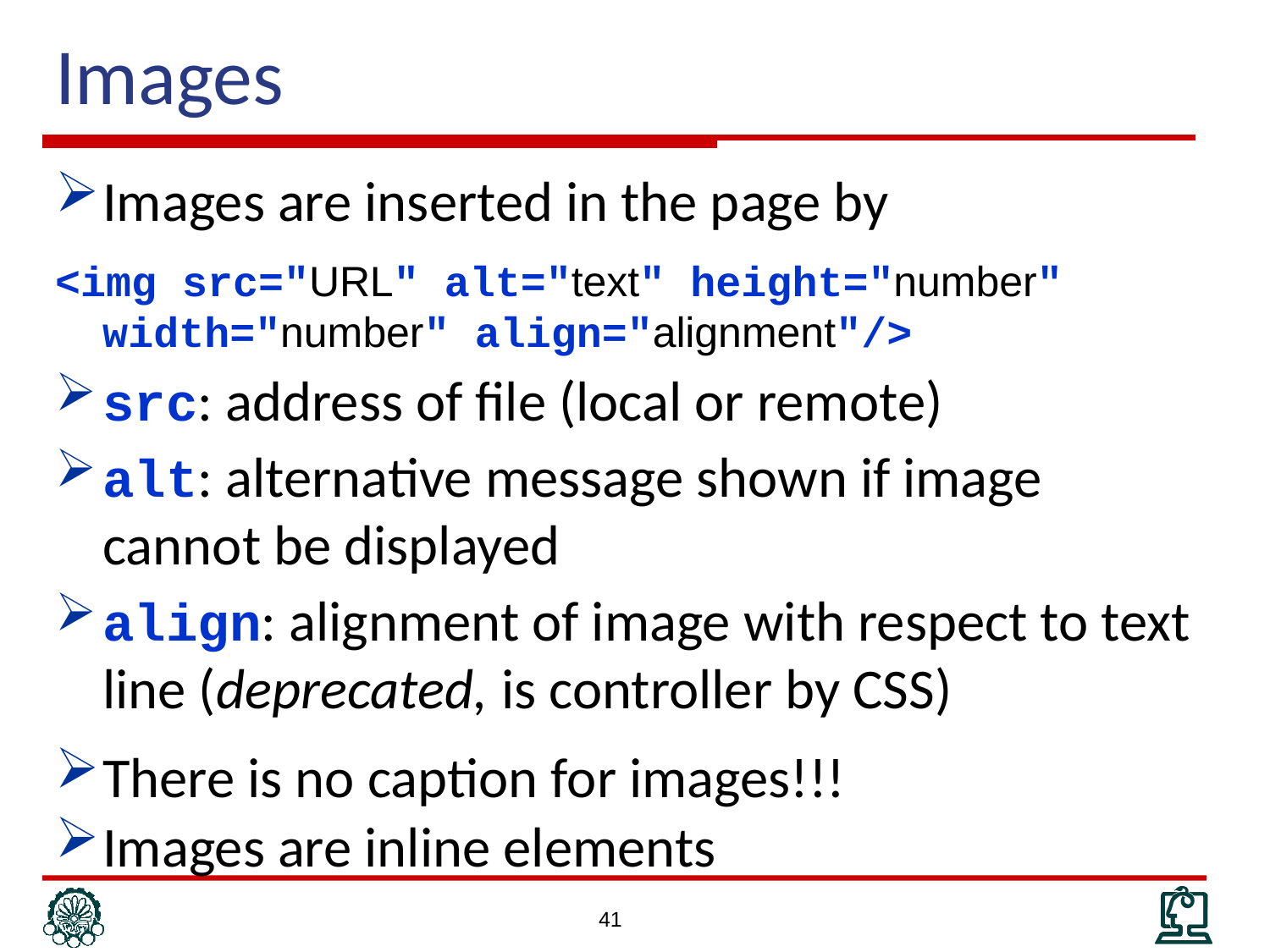

# Images
Images are inserted in the page by
<img src="URL" alt="text" height="number" width="number" align="alignment"/>
src: address of file (local or remote)
alt: alternative message shown if image cannot be displayed
align: alignment of image with respect to text line (deprecated, is controller by CSS)
There is no caption for images!!!
Images are inline elements
41